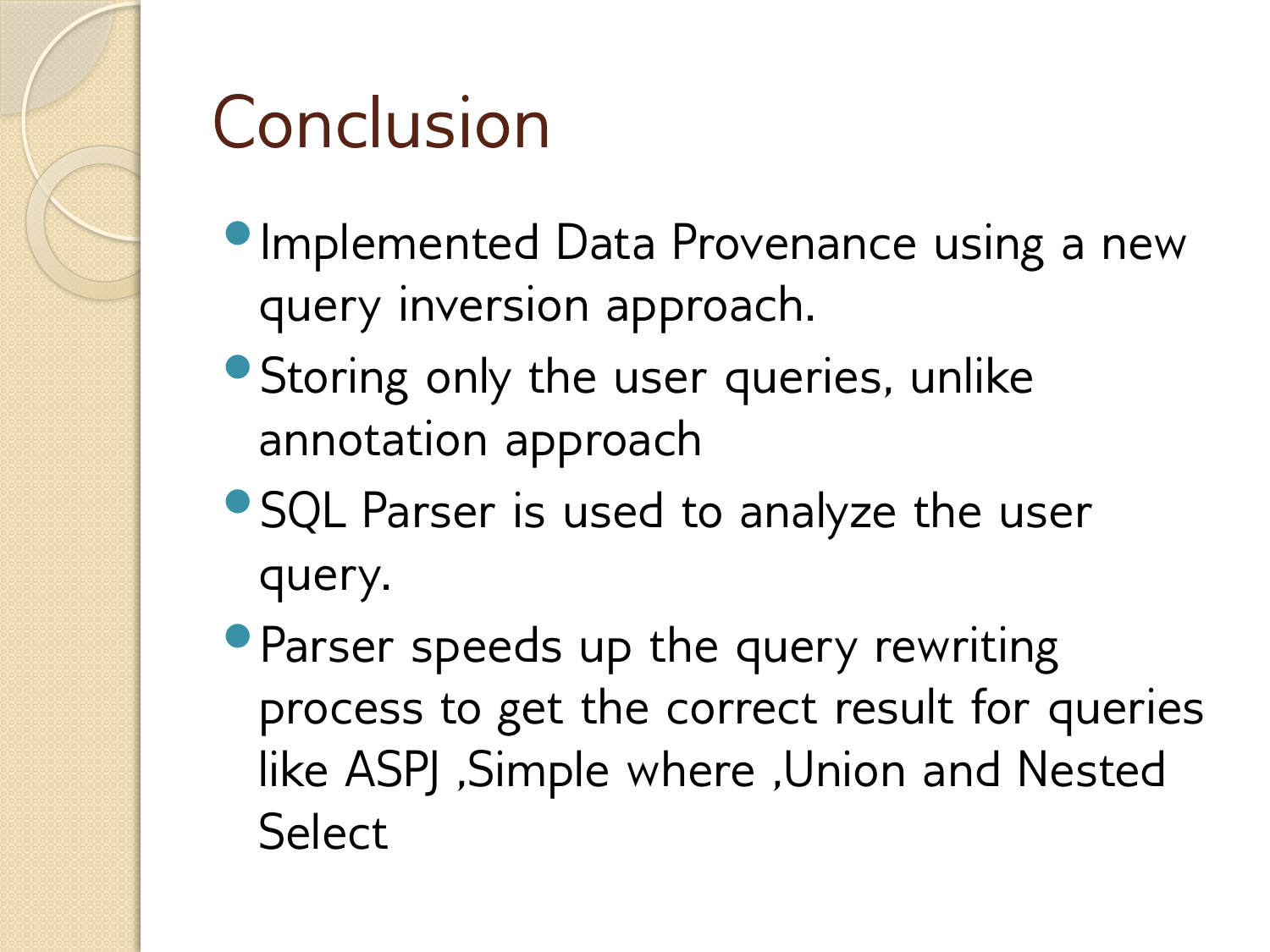

# Conclusion
Implemented Data Provenance using a new query inversion approach.
Storing only the user queries, unlike annotation approach
SQL Parser is used to analyze the user query.
Parser speeds up the query rewriting process to get the correct result for queries like ASPJ ,Simple where ,Union and Nested Select